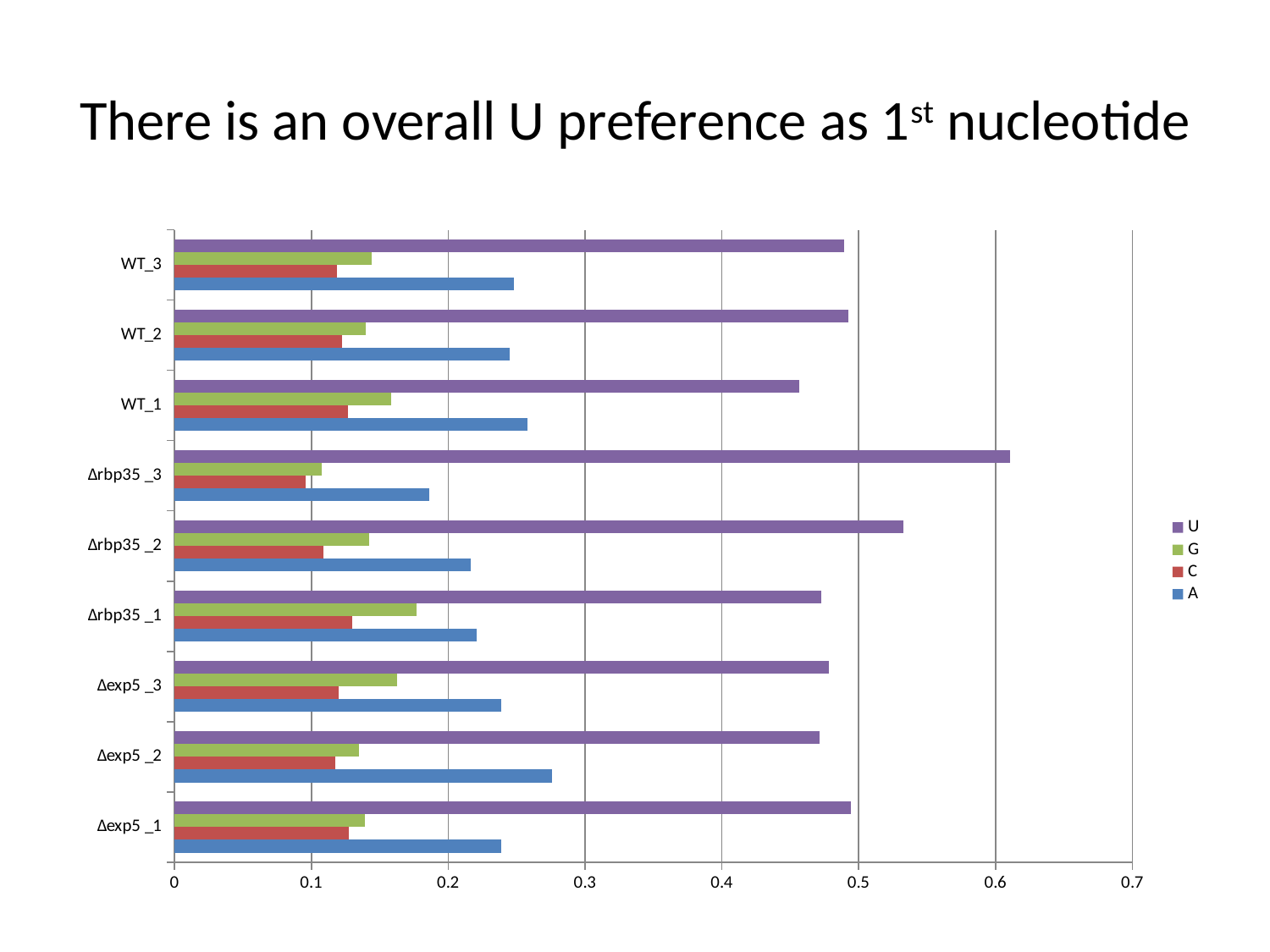

# There is an overall U preference as 1st nucleotide

### Chart

| Category | A | C | G | U |
|---|---|---|---|---|
| ∆exp5 _1 | 0.2389103235744178 | 0.12757432634568266 | 0.13892672481719334 | 0.4945886252627062 |
| ∆exp5 _2 | 0.2759108963273895 | 0.11752938789629336 | 0.1350188340817261 | 0.471540881694591 |
| ∆exp5 _3 | 0.2389625831968952 | 0.12005512079004839 | 0.1625727362765794 | 0.47840955973647703 |
| ∆rbp35 _1 | 0.22074298434256856 | 0.12994321261584427 | 0.17686854676297037 | 0.4724452562786168 |
| ∆rbp35 _2 | 0.21620826405321328 | 0.10909750305881251 | 0.1419491968840095 | 0.5327450360039647 |
| ∆rbp35 _3 | 0.1861967795176081 | 0.09557346745987537 | 0.10750078721755783 | 0.6107289658049587 |
| WT_1 | 0.2581058681959 | 0.12690467150325532 | 0.1585714188469637 | 0.456418041453881 |
| WT_2 | 0.24511126508515335 | 0.12261020679301415 | 0.13952138468581585 | 0.4927571434360167 |
| WT_3 | 0.2479616316281851 | 0.11882511447061442 | 0.14382465787339338 | 0.4893885960278071 |